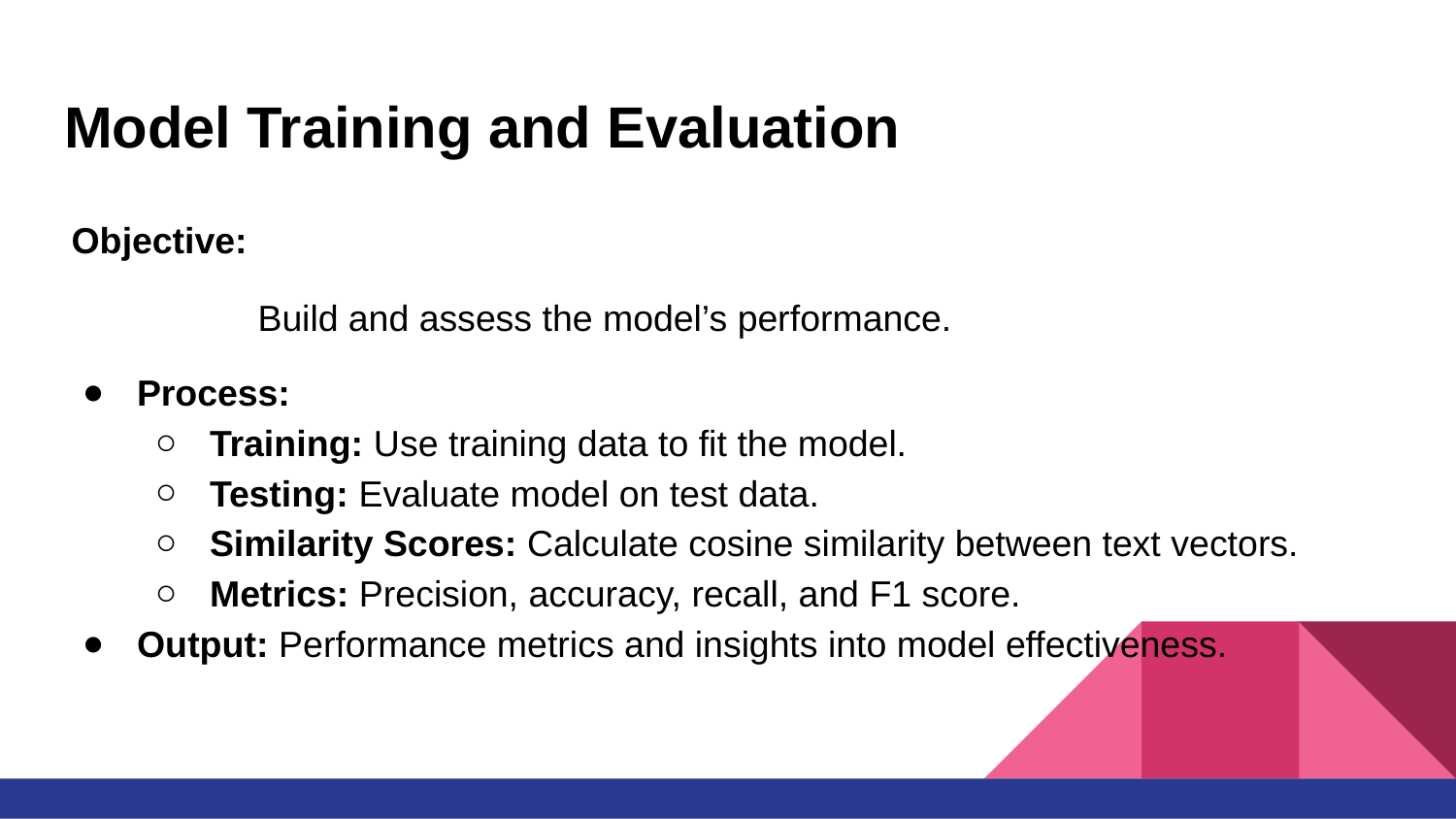

# Model Training and Evaluation

 Objective:
                   Build and assess the model’s performance.
Process:
Training: Use training data to fit the model.
Testing: Evaluate model on test data.
Similarity Scores: Calculate cosine similarity between text vectors.
Metrics: Precision, accuracy, recall, and F1 score.
Output: Performance metrics and insights into model effectiveness.